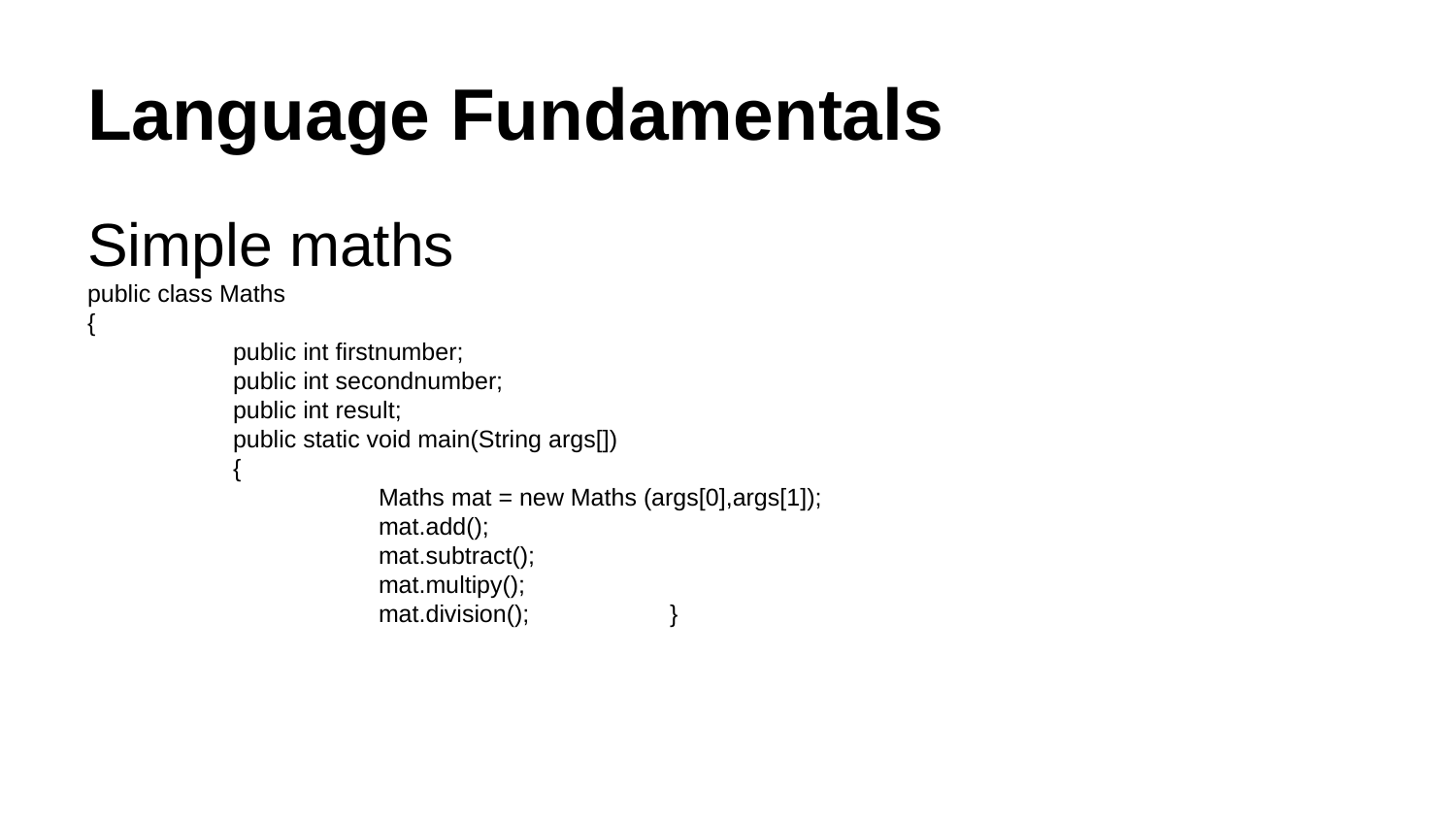

# Language Fundamentals
Simple maths
public class Maths
{
	public int firstnumber;
	public int secondnumber;
	public int result;
	public static void main(String args[])
	{
		Maths mat = new Maths (args[0],args[1]);
		mat.add();
		mat.subtract();
		mat.multipy();
		mat.division();	}